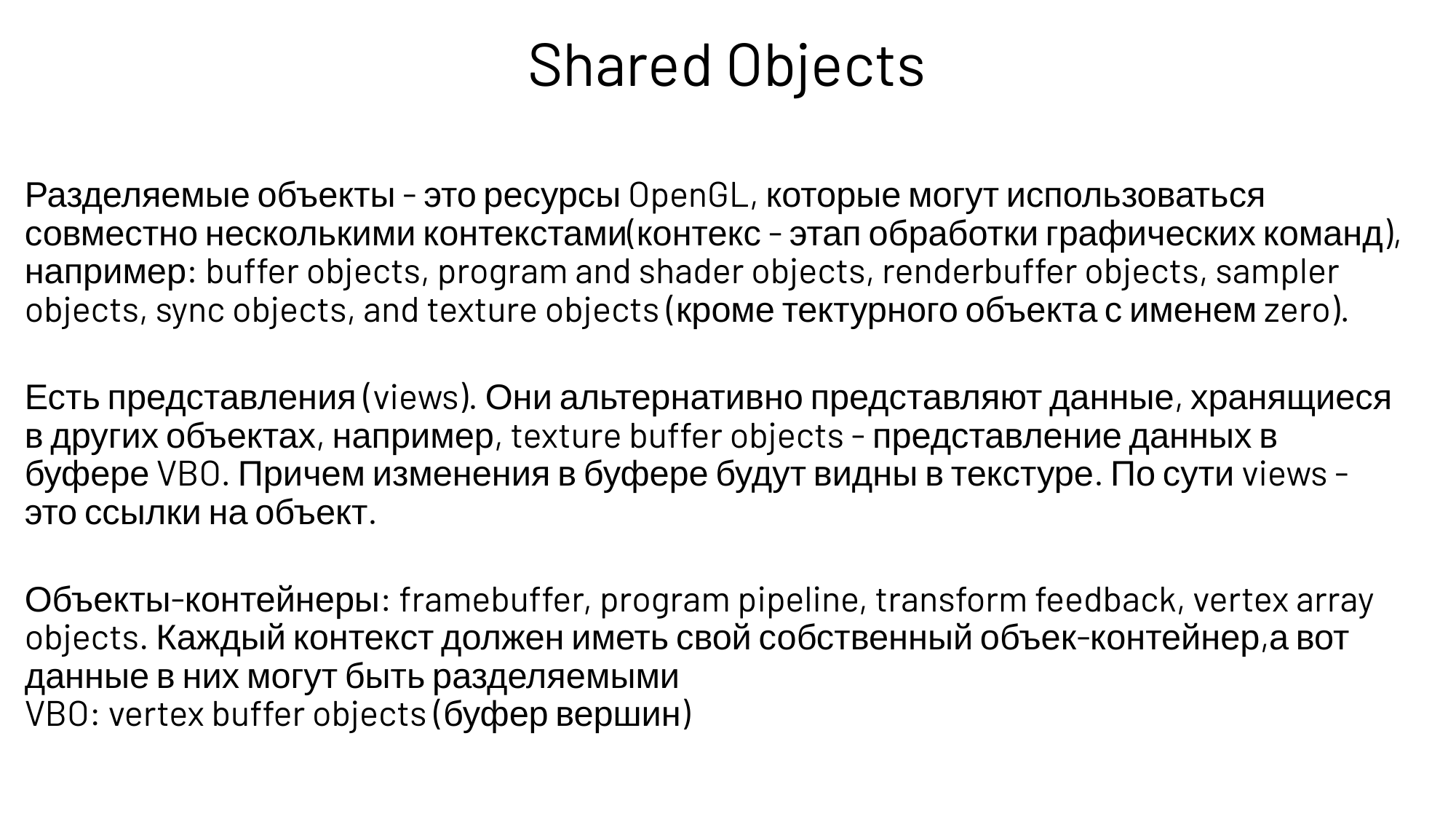

# Shared Objects

Разделяемые объекты - это ресурсы OpenGL, которые могут использоваться совместно несколькими контекстами(контекс - этап обработки графических команд), например: buffer objects, program and shader objects, renderbuffer objects, sampler objects, sync objects, and texture objects (кроме тектурного объекта с именем zero).
Есть представления (views). Они альтернативно представляют данные, хранящиеся в других объектах, например, texture buffer objects - представление данных в буфере VBO. Причем изменения в буфере будут видны в текстуре. По сути views - это ссылки на объект.
Объекты-контейнеры: framebuffer, program pipeline, transform feedback, vertex array objects. Каждый контекст должен иметь свой собственный объек-контейнер,а вот данные в них могут быть разделяемыми
VBO: vertex buffer objects (буфер вершин)